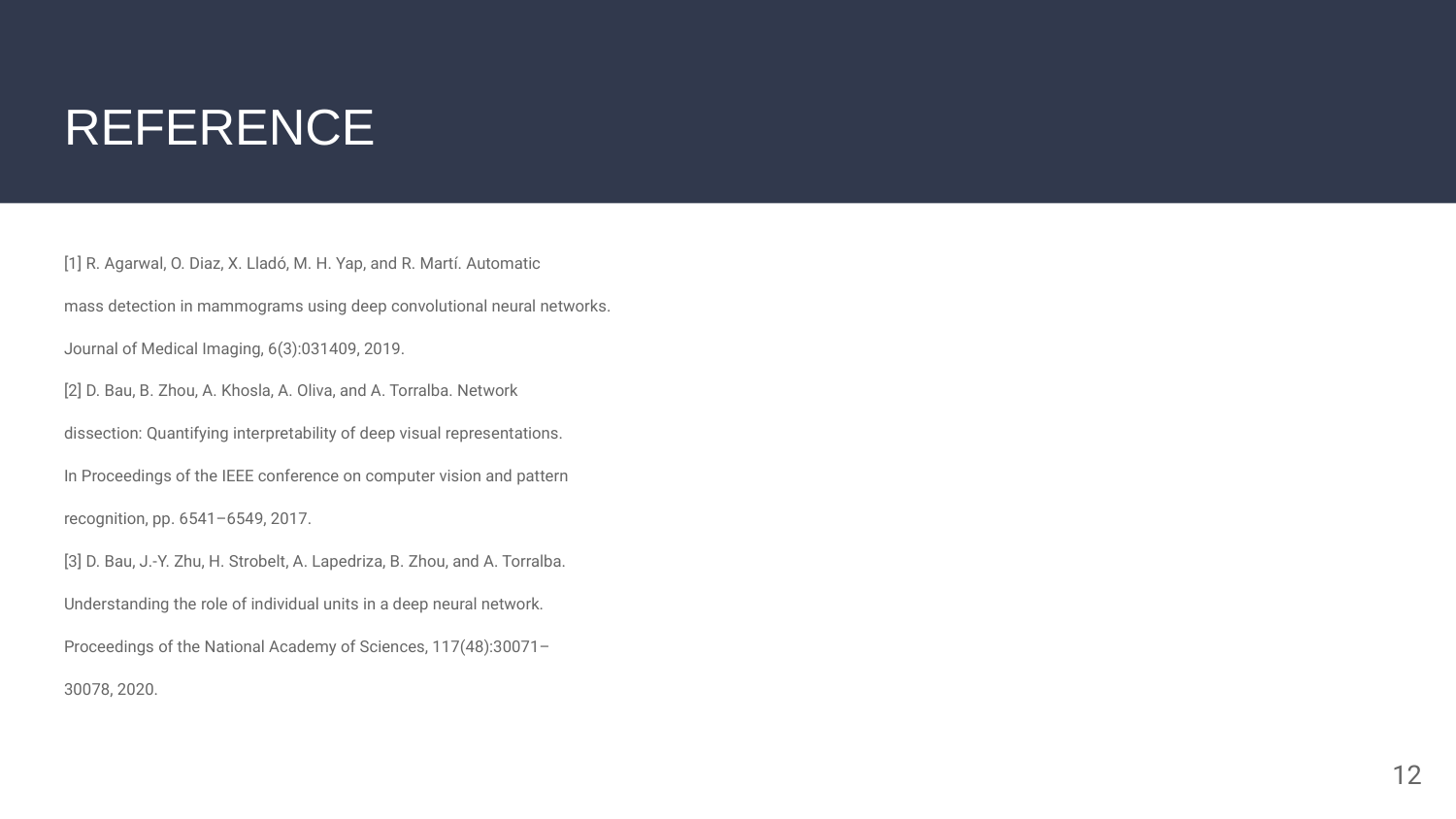

# REFERENCE
[1] R. Agarwal, O. Diaz, X. Lladó, M. H. Yap, and R. Martí. Automatic
mass detection in mammograms using deep convolutional neural networks.
Journal of Medical Imaging, 6(3):031409, 2019.
[2] D. Bau, B. Zhou, A. Khosla, A. Oliva, and A. Torralba. Network
dissection: Quantifying interpretability of deep visual representations.
In Proceedings of the IEEE conference on computer vision and pattern
recognition, pp. 6541–6549, 2017.
[3] D. Bau, J.-Y. Zhu, H. Strobelt, A. Lapedriza, B. Zhou, and A. Torralba.
Understanding the role of individual units in a deep neural network.
Proceedings of the National Academy of Sciences, 117(48):30071–
30078, 2020.

12